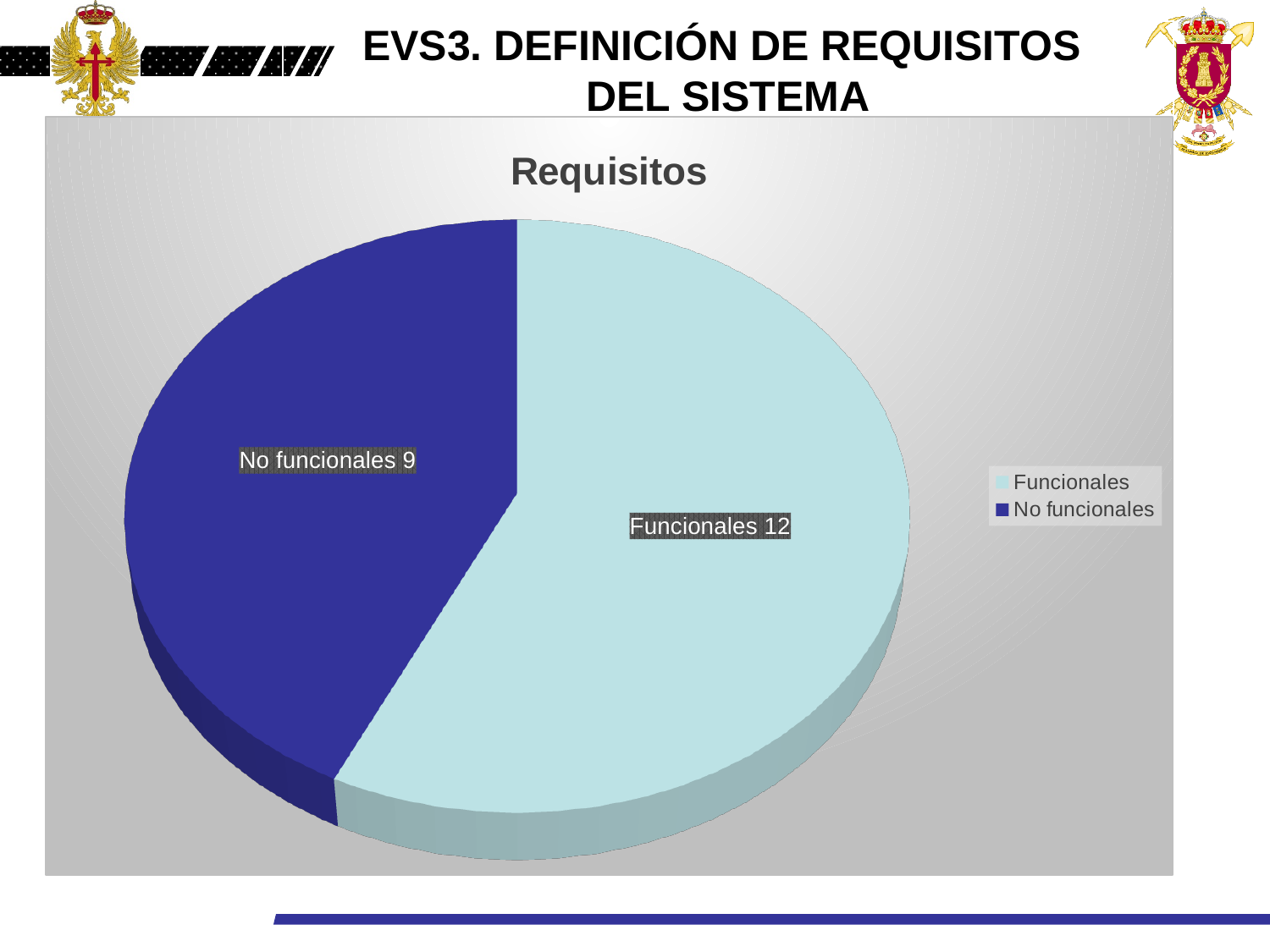

EVS3. DEFINICIÓN DE REQUISITOS
DEL SISTEMA

[unsupported chart]